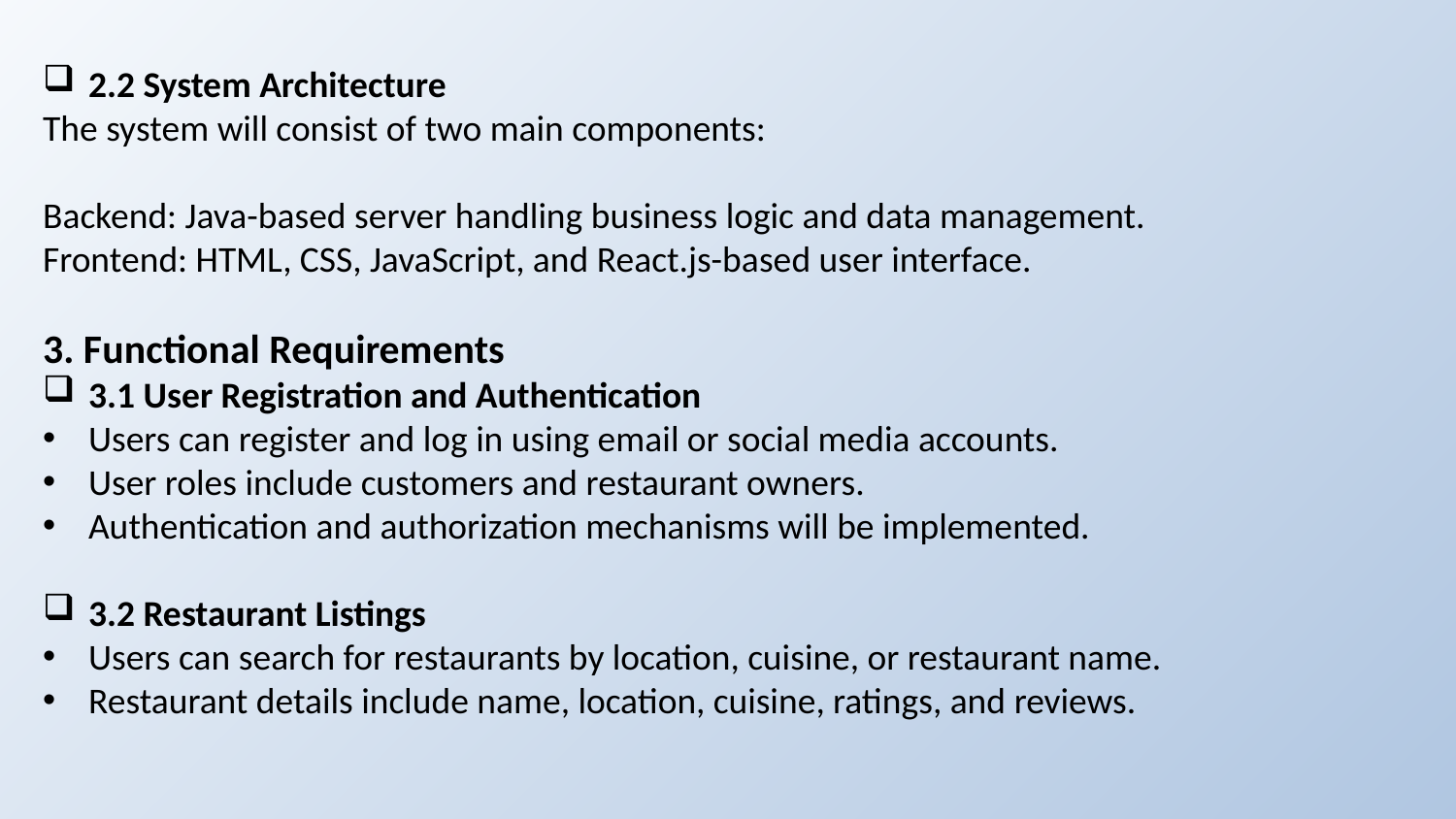

2.2 System Architecture
The system will consist of two main components:

Backend: Java-based server handling business logic and data management.
Frontend: HTML, CSS, JavaScript, and React.js-based user interface.

3. Functional Requirements
3.1 User Registration and Authentication
Users can register and log in using email or social media accounts.
User roles include customers and restaurant owners.
Authentication and authorization mechanisms will be implemented.

3.2 Restaurant Listings
Users can search for restaurants by location, cuisine, or restaurant name.
Restaurant details include name, location, cuisine, ratings, and reviews.